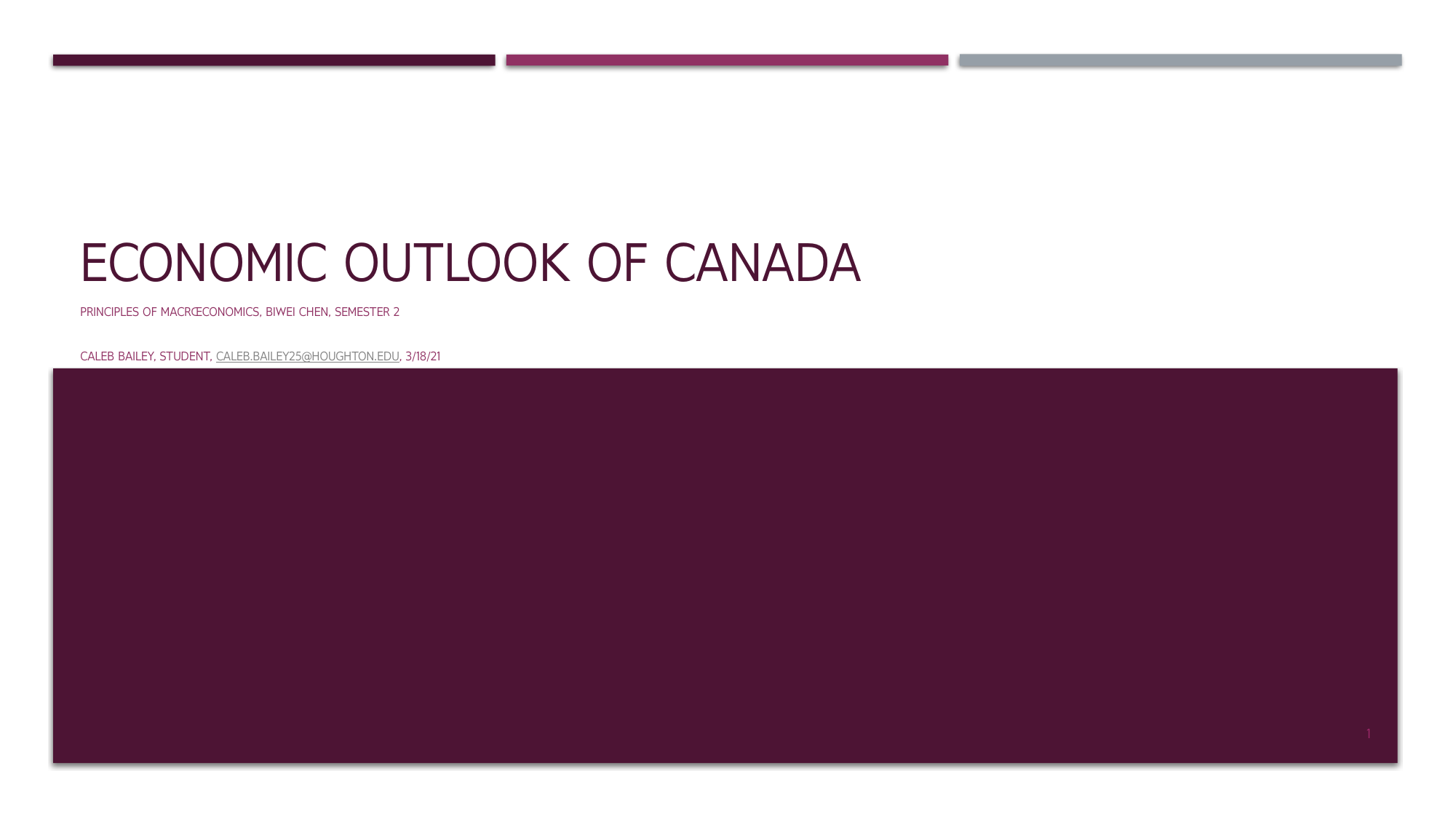

# Economic Outlook of Canada
Principles of Macroeconomics, Biwei Chen, Semester 2

Caleb Bailey, Student, caleb.bailey25@houghton.edu, 3/18/21
1